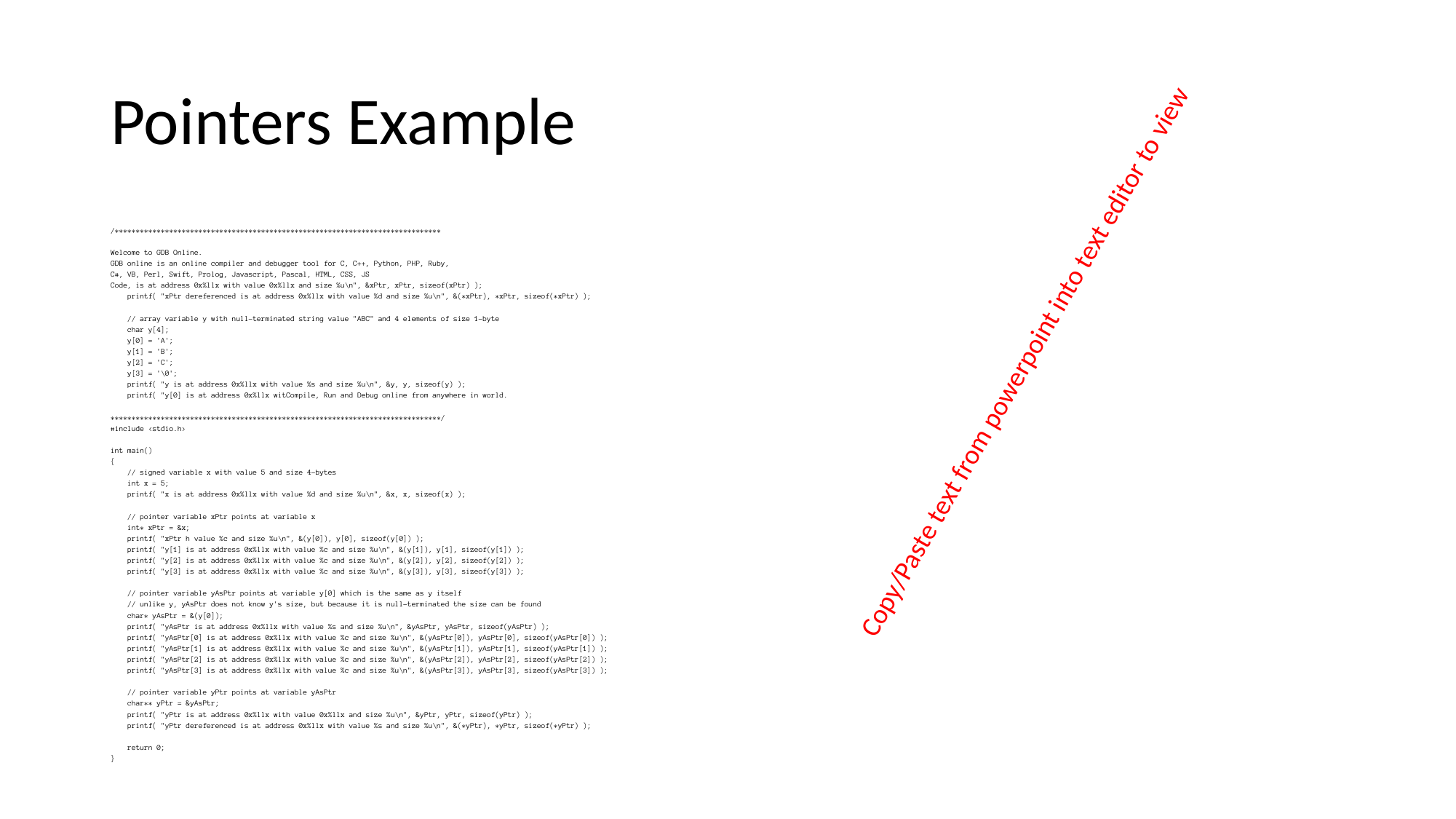

# Pointers Example
/******************************************************************************

Welcome to GDB Online.
GDB online is an online compiler and debugger tool for C, C++, Python, PHP, Ruby,
C#, VB, Perl, Swift, Prolog, Javascript, Pascal, HTML, CSS, JS
Code, is at address 0x%llx with value 0x%llx and size %u\n", &xPtr, xPtr, sizeof(xPtr) );
    printf( "xPtr dereferenced is at address 0x%llx with value %d and size %u\n", &(*xPtr), *xPtr, sizeof(*xPtr) );

    // array variable y with null-terminated string value "ABC" and 4 elements of size 1-byte
    char y[4];
    y[0] = 'A';
    y[1] = 'B';
    y[2] = 'C';
    y[3] = '\0';
    printf( "y is at address 0x%llx with value %s and size %u\n", &y, y, sizeof(y) );
    printf( "y[0] is at address 0x%llx witCompile, Run and Debug online from anywhere in world.

*******************************************************************************/
#include <stdio.h>

int main()
{
    // signed variable x with value 5 and size 4-bytes
    int x = 5;
    printf( "x is at address 0x%llx with value %d and size %u\n", &x, x, sizeof(x) );

    // pointer variable xPtr points at variable x
    int* xPtr = &x;
    printf( "xPtr h value %c and size %u\n", &(y[0]), y[0], sizeof(y[0]) );
    printf( "y[1] is at address 0x%llx with value %c and size %u\n", &(y[1]), y[1], sizeof(y[1]) );
    printf( "y[2] is at address 0x%llx with value %c and size %u\n", &(y[2]), y[2], sizeof(y[2]) );
    printf( "y[3] is at address 0x%llx with value %c and size %u\n", &(y[3]), y[3], sizeof(y[3]) );

    // pointer variable yAsPtr points at variable y[0] which is the same as y itself
    // unlike y, yAsPtr does not know y's size, but because it is null-terminated the size can be found
    char* yAsPtr = &(y[0]);
    printf( "yAsPtr is at address 0x%llx with value %s and size %u\n", &yAsPtr, yAsPtr, sizeof(yAsPtr) );
    printf( "yAsPtr[0] is at address 0x%llx with value %c and size %u\n", &(yAsPtr[0]), yAsPtr[0], sizeof(yAsPtr[0]) );
    printf( "yAsPtr[1] is at address 0x%llx with value %c and size %u\n", &(yAsPtr[1]), yAsPtr[1], sizeof(yAsPtr[1]) );
    printf( "yAsPtr[2] is at address 0x%llx with value %c and size %u\n", &(yAsPtr[2]), yAsPtr[2], sizeof(yAsPtr[2]) );
    printf( "yAsPtr[3] is at address 0x%llx with value %c and size %u\n", &(yAsPtr[3]), yAsPtr[3], sizeof(yAsPtr[3]) );

    // pointer variable yPtr points at variable yAsPtr
    char** yPtr = &yAsPtr;
    printf( "yPtr is at address 0x%llx with value 0x%llx and size %u\n", &yPtr, yPtr, sizeof(yPtr) );
    printf( "yPtr dereferenced is at address 0x%llx with value %s and size %u\n", &(*yPtr), *yPtr, sizeof(*yPtr) );

    return 0;
}
Copy/Paste text from powerpoint into text editor to view